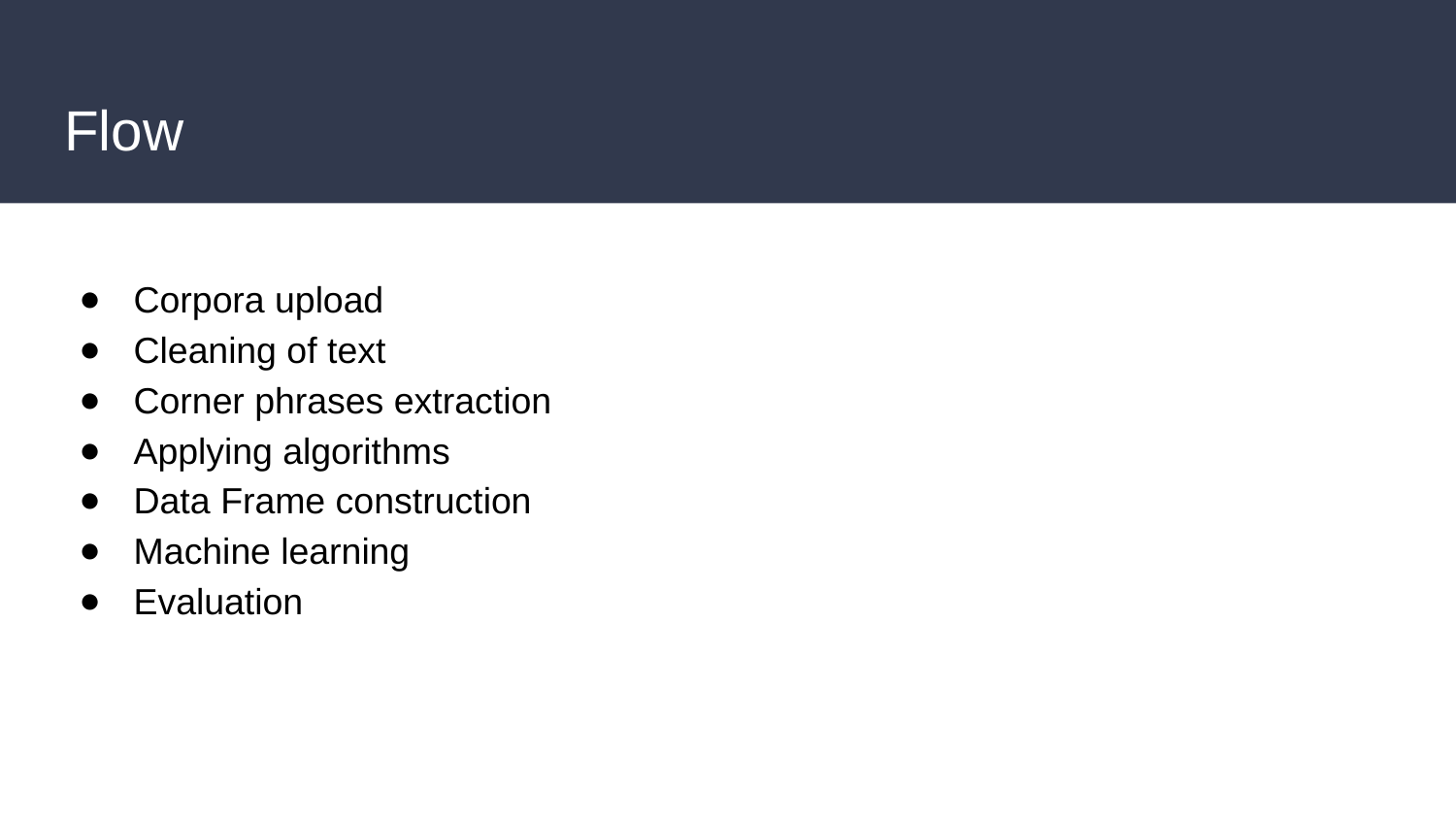

# Flow
Corpora upload
Cleaning of text
Corner phrases extraction
Applying algorithms
Data Frame construction
Machine learning
Evaluation